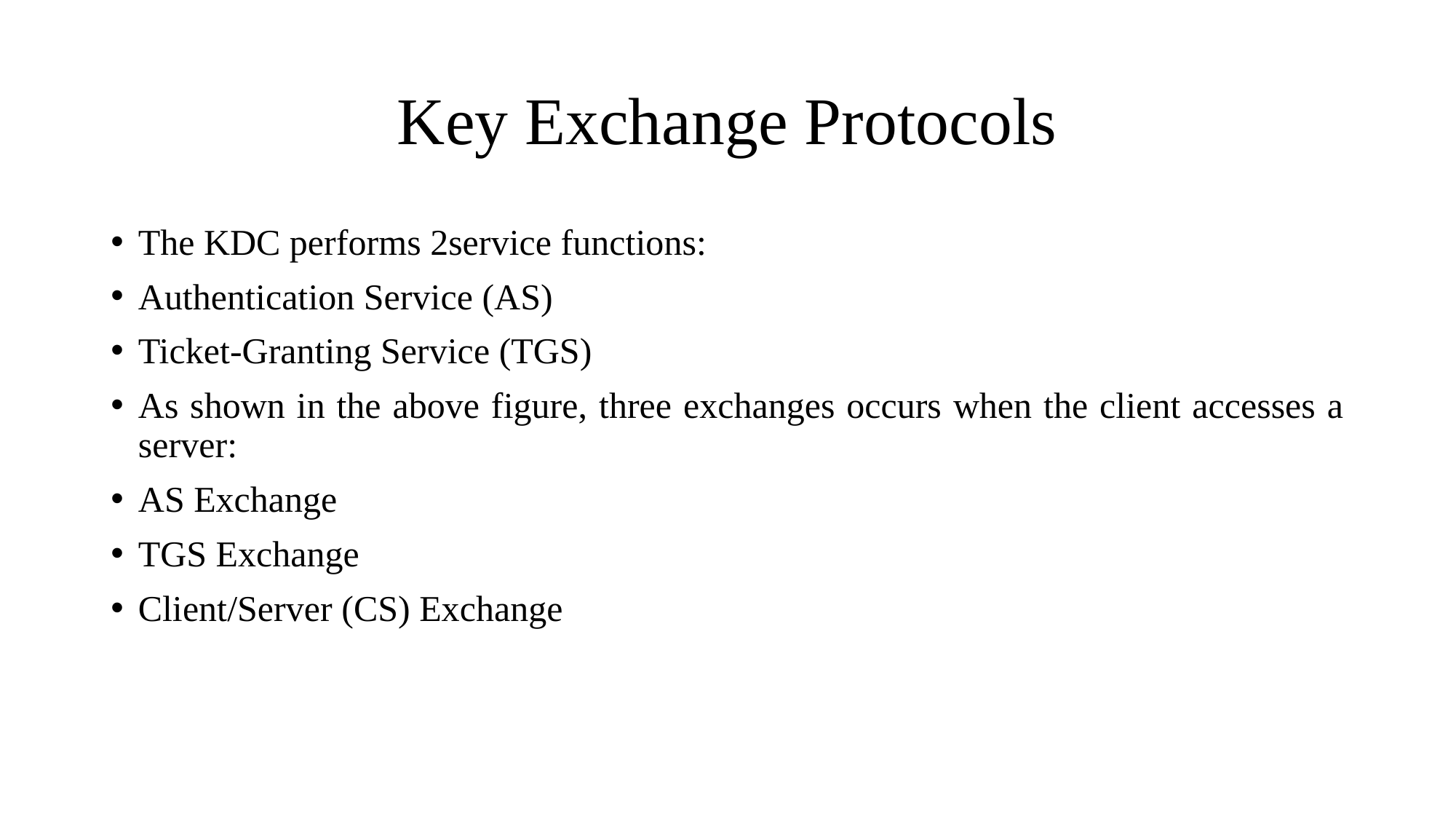

# Key Exchange Protocols
The KDC performs 2service functions:
Authentication Service (AS)
Ticket-Granting Service (TGS)
As shown in the above figure, three exchanges occurs when the client accesses a server:
AS Exchange
TGS Exchange
Client/Server (CS) Exchange